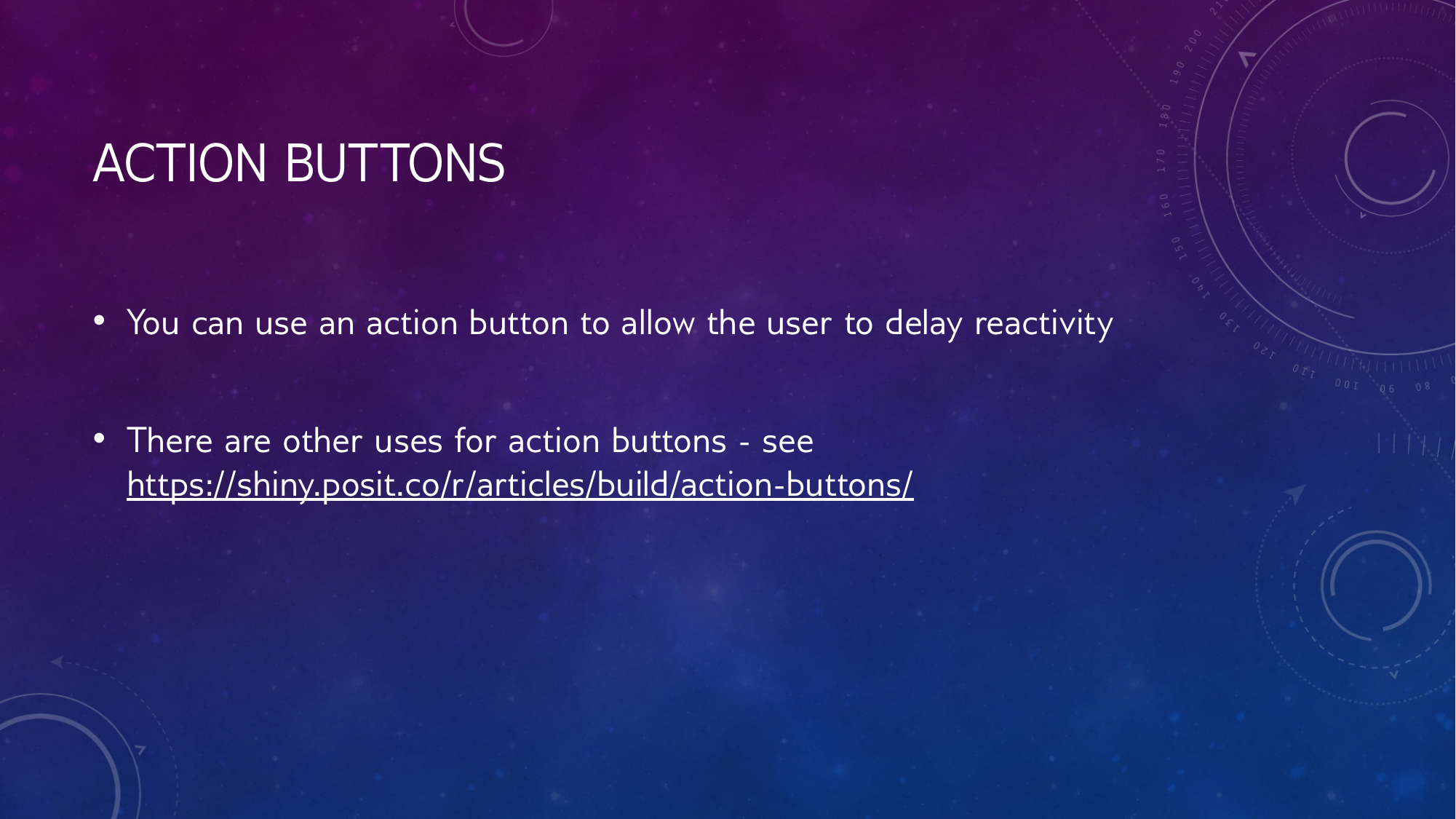

# Action buttons
You can use an action button to allow the user to delay reactivity

There are other uses for action buttons - see https://shiny.posit.co/r/articles/build/action-buttons/